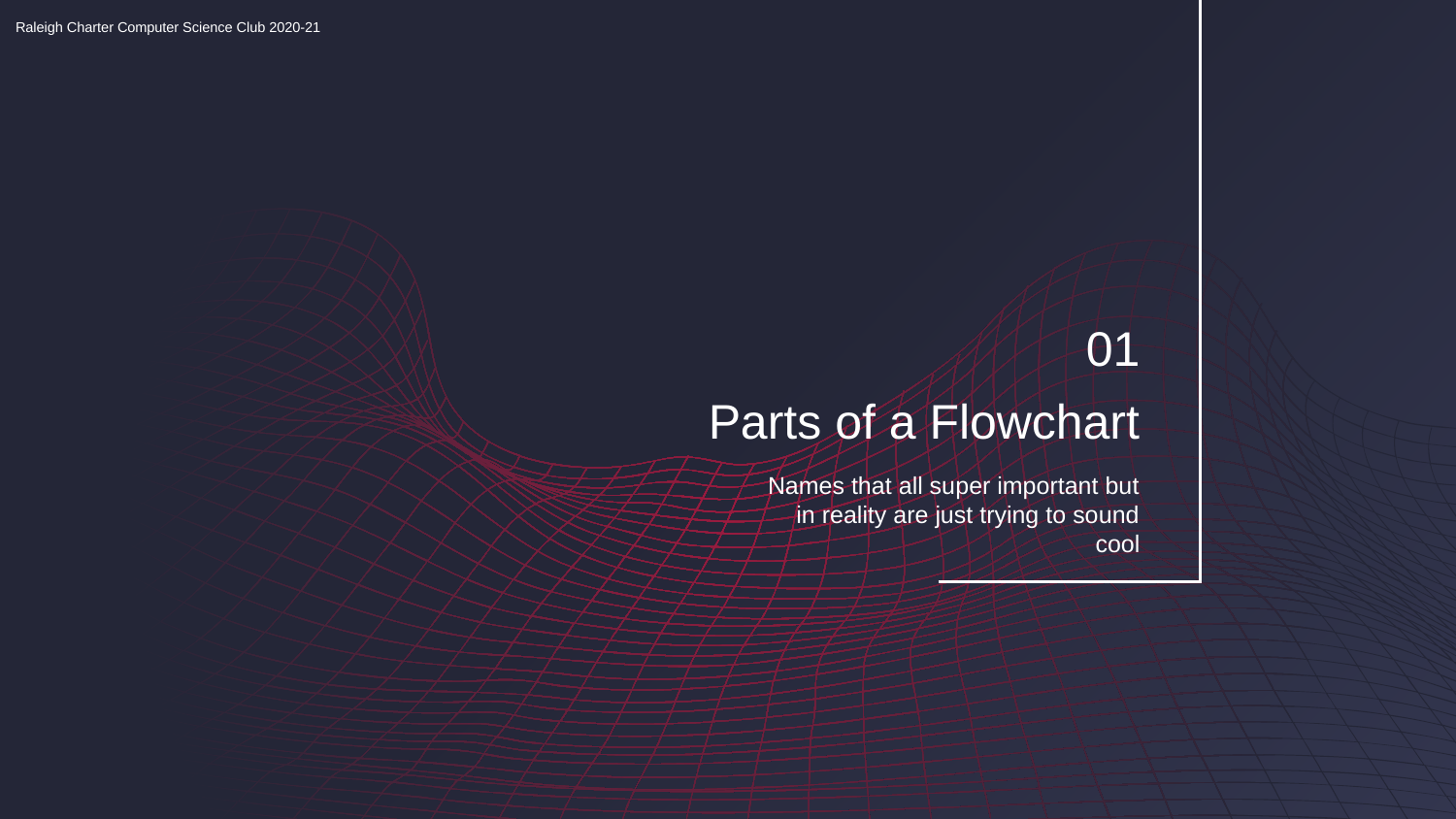

01
# Parts of a Flowchart
Names that all super important but in reality are just trying to sound cool